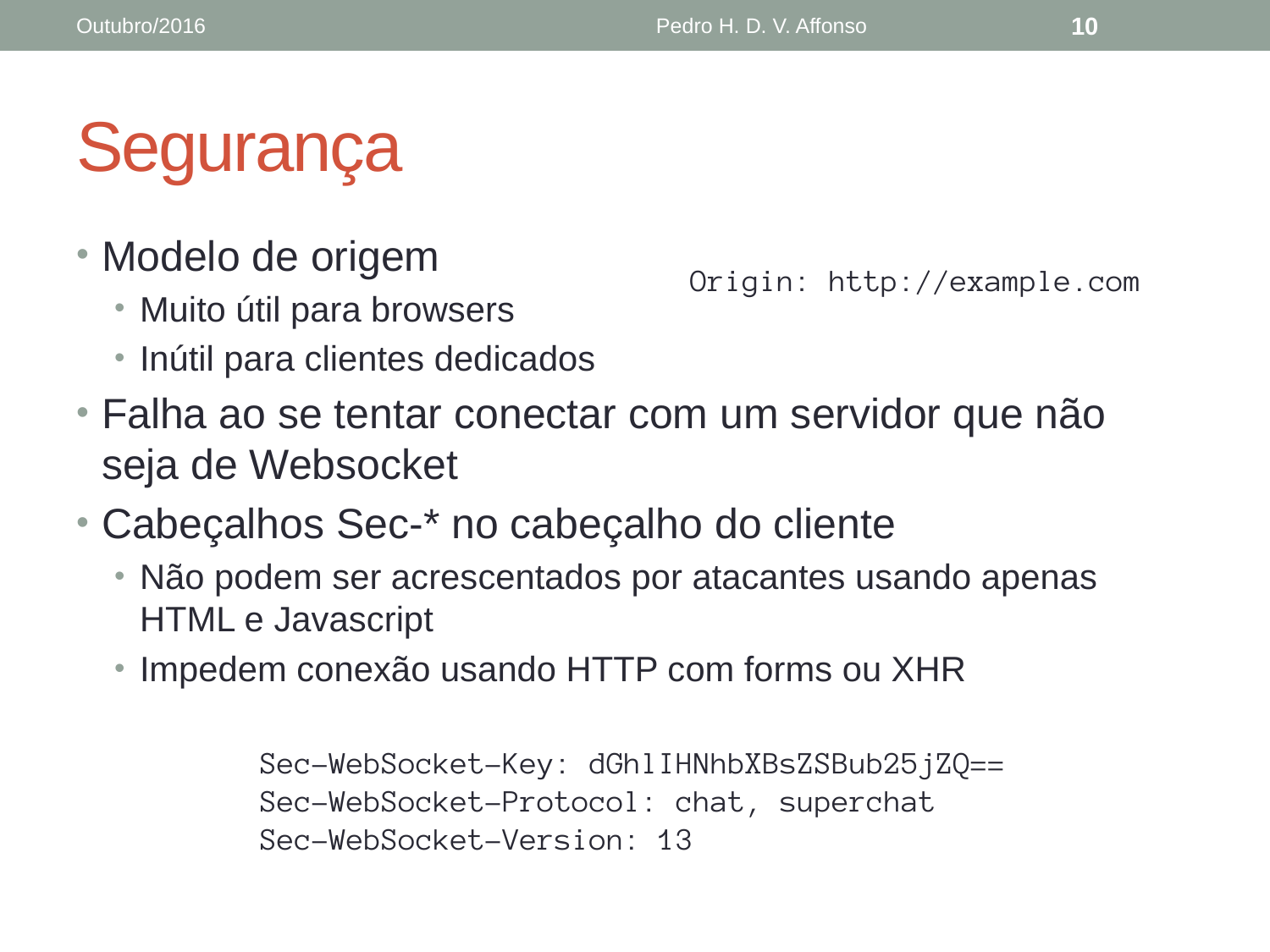

Outubro/2016
Pedro H. D. V. Affonso
10
# Segurança
Modelo de origem
Muito útil para browsers
Inútil para clientes dedicados
Falha ao se tentar conectar com um servidor que não seja de Websocket
Cabeçalhos Sec-* no cabeçalho do cliente
Não podem ser acrescentados por atacantes usando apenas HTML e Javascript
Impedem conexão usando HTTP com forms ou XHR
Origin: http://example.com

Sec-WebSocket-Key: dGhlIHNhbXBsZSBub25jZQ==
Sec-WebSocket-Protocol: chat, superchat
Sec-WebSocket-Version: 13